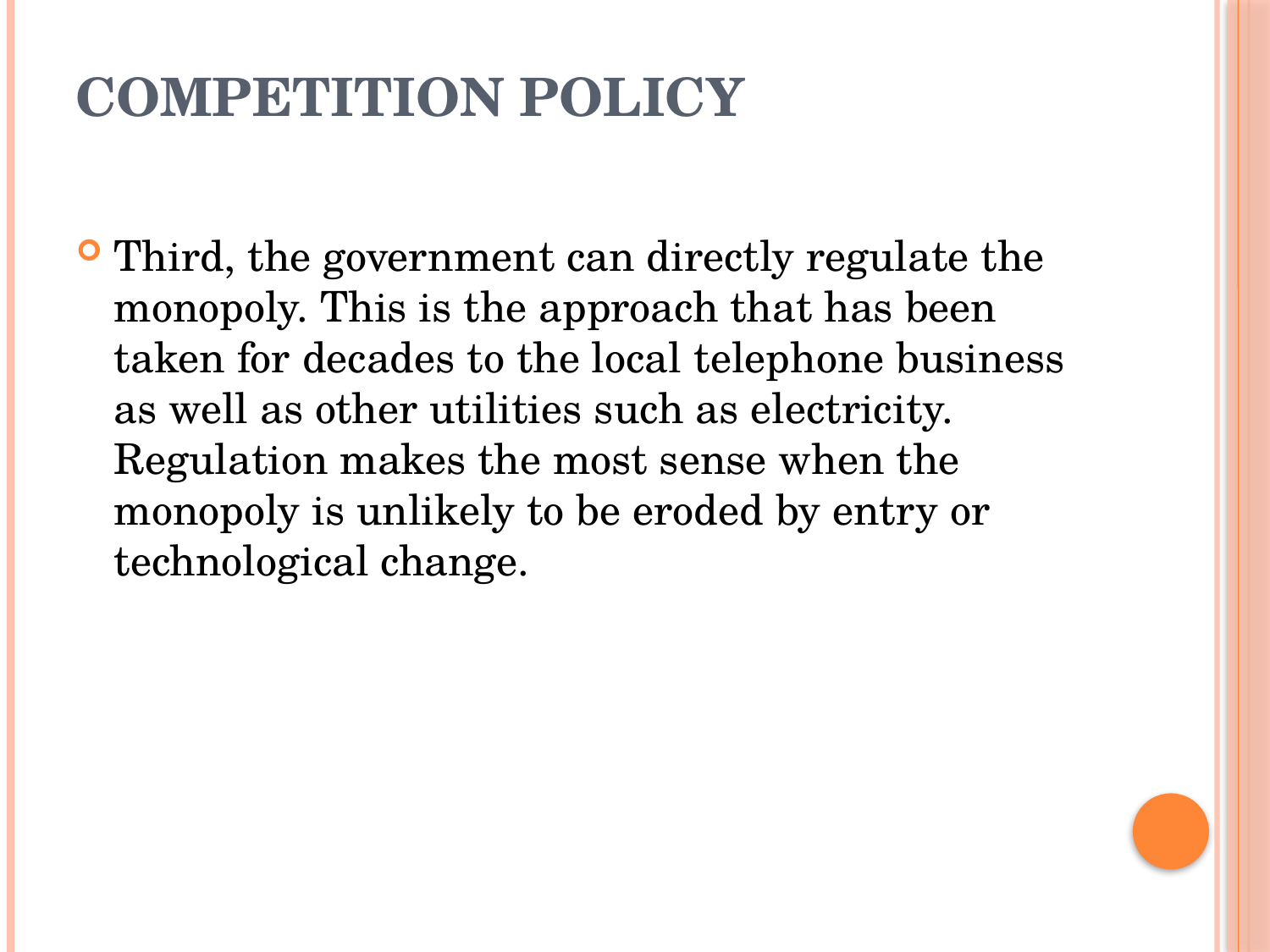

# COMPETITION POLICY
Third, the government can directly regulate the monopoly. This is the approach that has been taken for decades to the local telephone business as well as other utilities such as electricity. Regulation makes the most sense when the monopoly is unlikely to be eroded by entry or technological change.